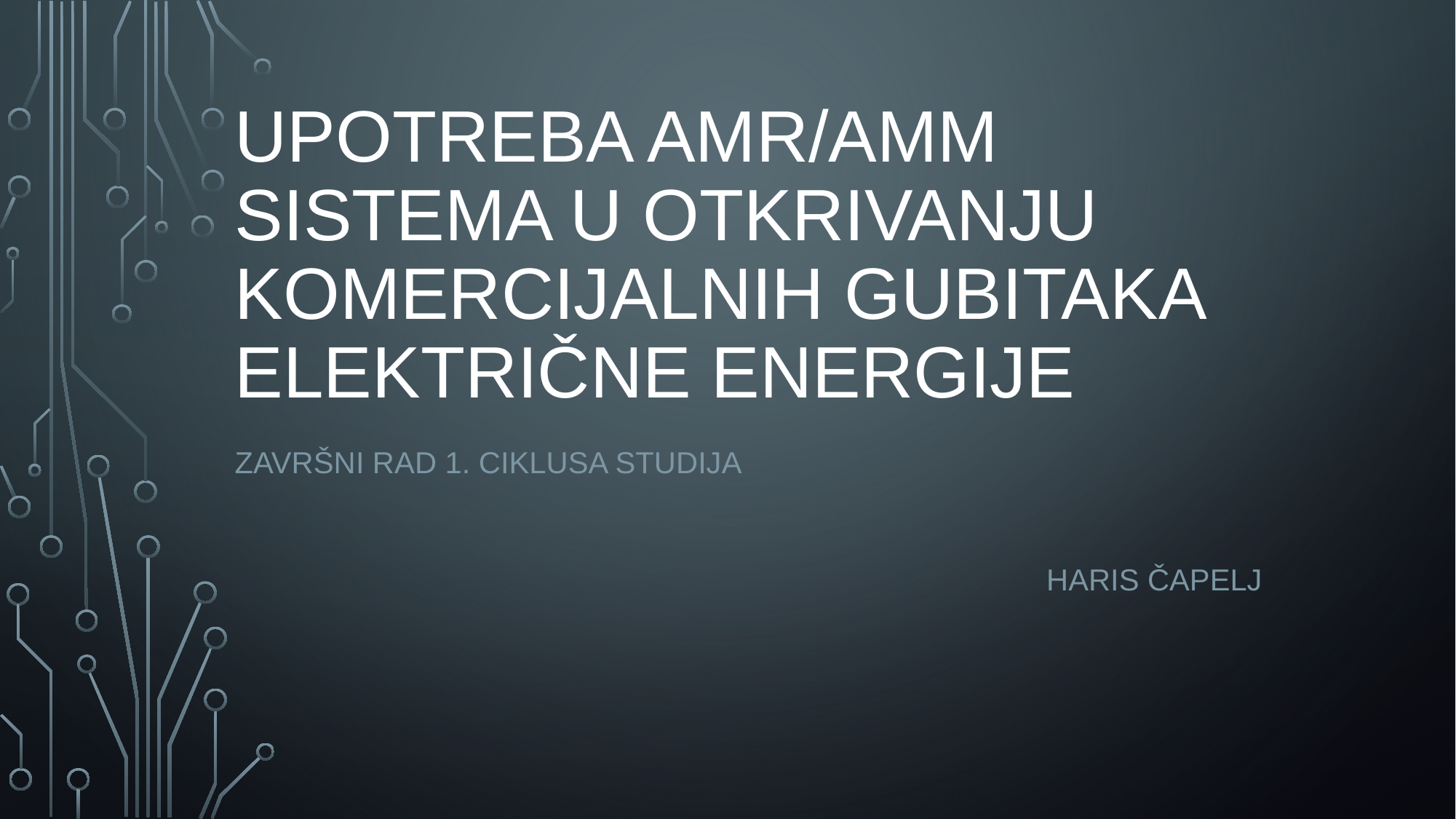

# Upotreba AMR/AMM sistema u otkrivanju komercijalnih gubitaka električne energije
Završni rad 1. ciklusa studija

Haris čapelj